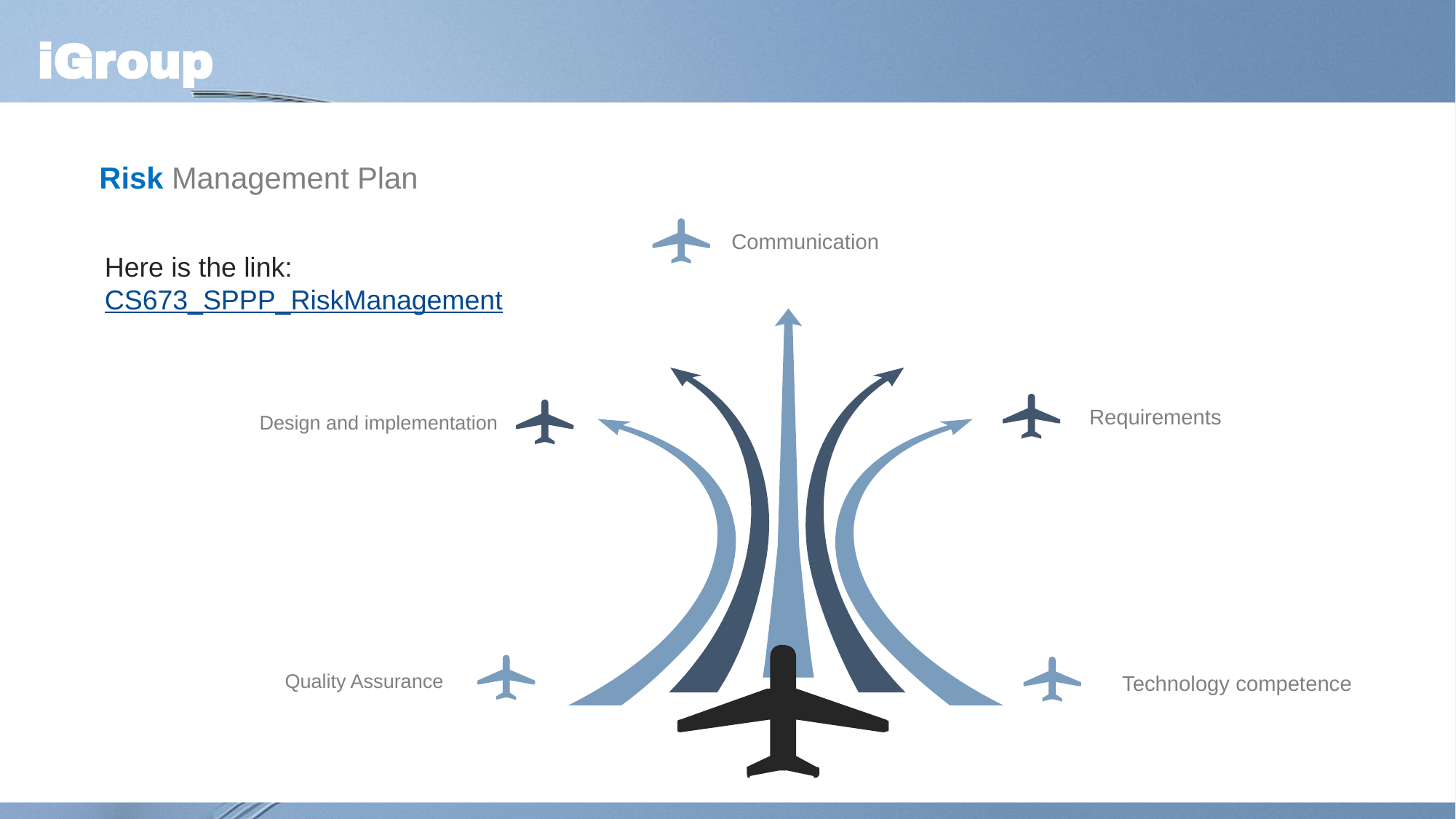

# iGroup
Risk Management Plan

Communication
Here is the link:
CS673_SPPP_RiskManagement

Requirements

Design and implementation

Quality Assurance

Technology competence